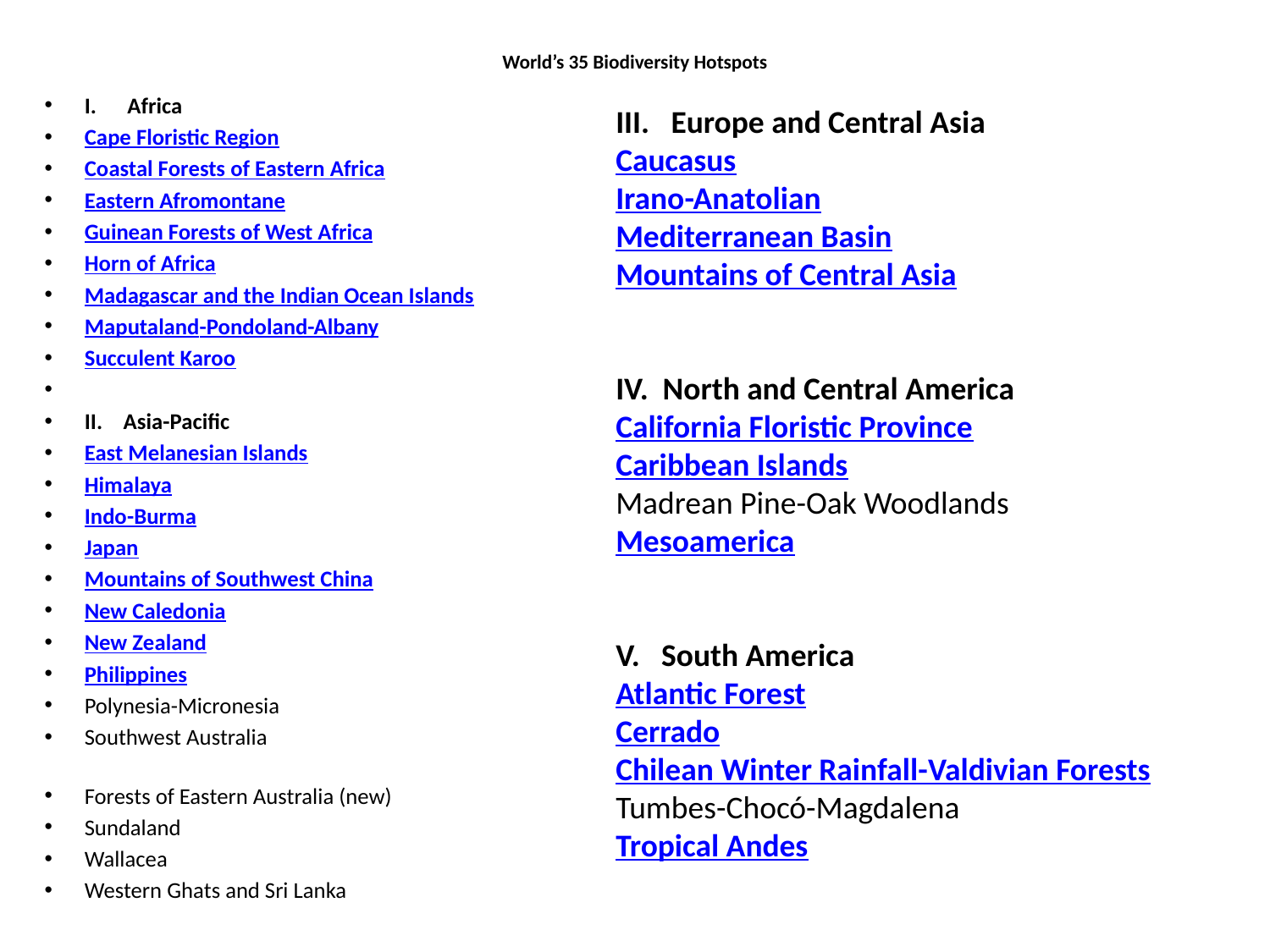

# World’s 35 Biodiversity Hotspots
I.      Africa
Cape Floristic Region
Coastal Forests of Eastern Africa
Eastern Afromontane
Guinean Forests of West Africa
Horn of Africa
Madagascar and the Indian Ocean Islands
Maputaland-Pondoland-Albany
Succulent Karoo

II.    Asia-Pacific
East Melanesian Islands
Himalaya
Indo-Burma
Japan
Mountains of Southwest China
New Caledonia
New Zealand
Philippines
Polynesia-Micronesia
Southwest Australia
Forests of Eastern Australia (new)
Sundaland
Wallacea
Western Ghats and Sri Lanka

III.   Europe and Central Asia
Caucasus
Irano-Anatolian
Mediterranean Basin
Mountains of Central Asia

IV.  North and Central America
California Floristic Province
Caribbean Islands
Madrean Pine-Oak Woodlands
Mesoamerica

V.   South America
Atlantic Forest
Cerrado
Chilean Winter Rainfall-Valdivian Forests
Tumbes-Chocó-Magdalena
Tropical Andes